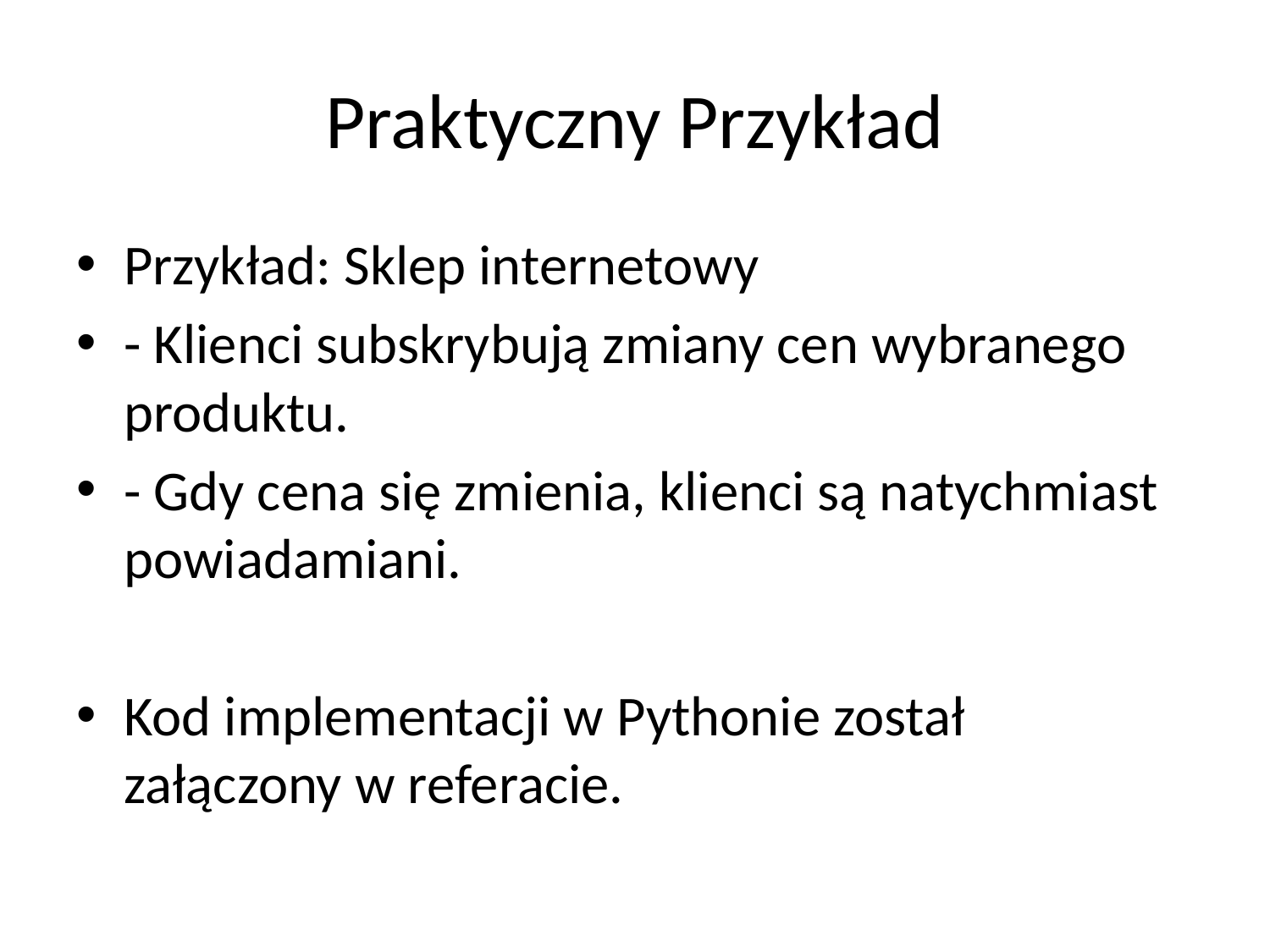

# Praktyczny Przykład
Przykład: Sklep internetowy
- Klienci subskrybują zmiany cen wybranego produktu.
- Gdy cena się zmienia, klienci są natychmiast powiadamiani.

Kod implementacji w Pythonie został załączony w referacie.